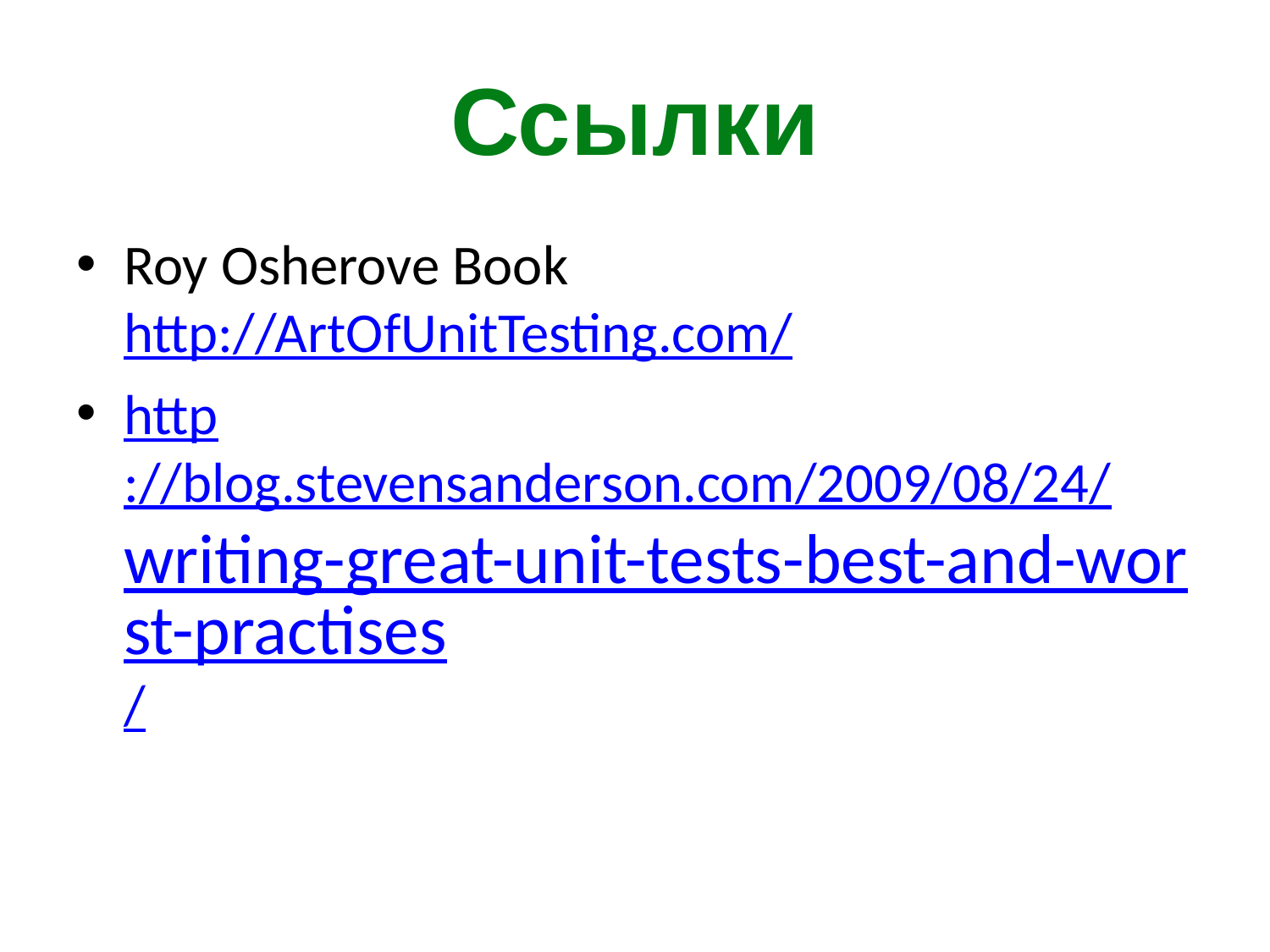

# Ссылки
Roy Osherove Book  http://ArtOfUnitTesting.com/
http://blog.stevensanderson.com/2009/08/24/writing-great-unit-tests-best-and-worst-practises/